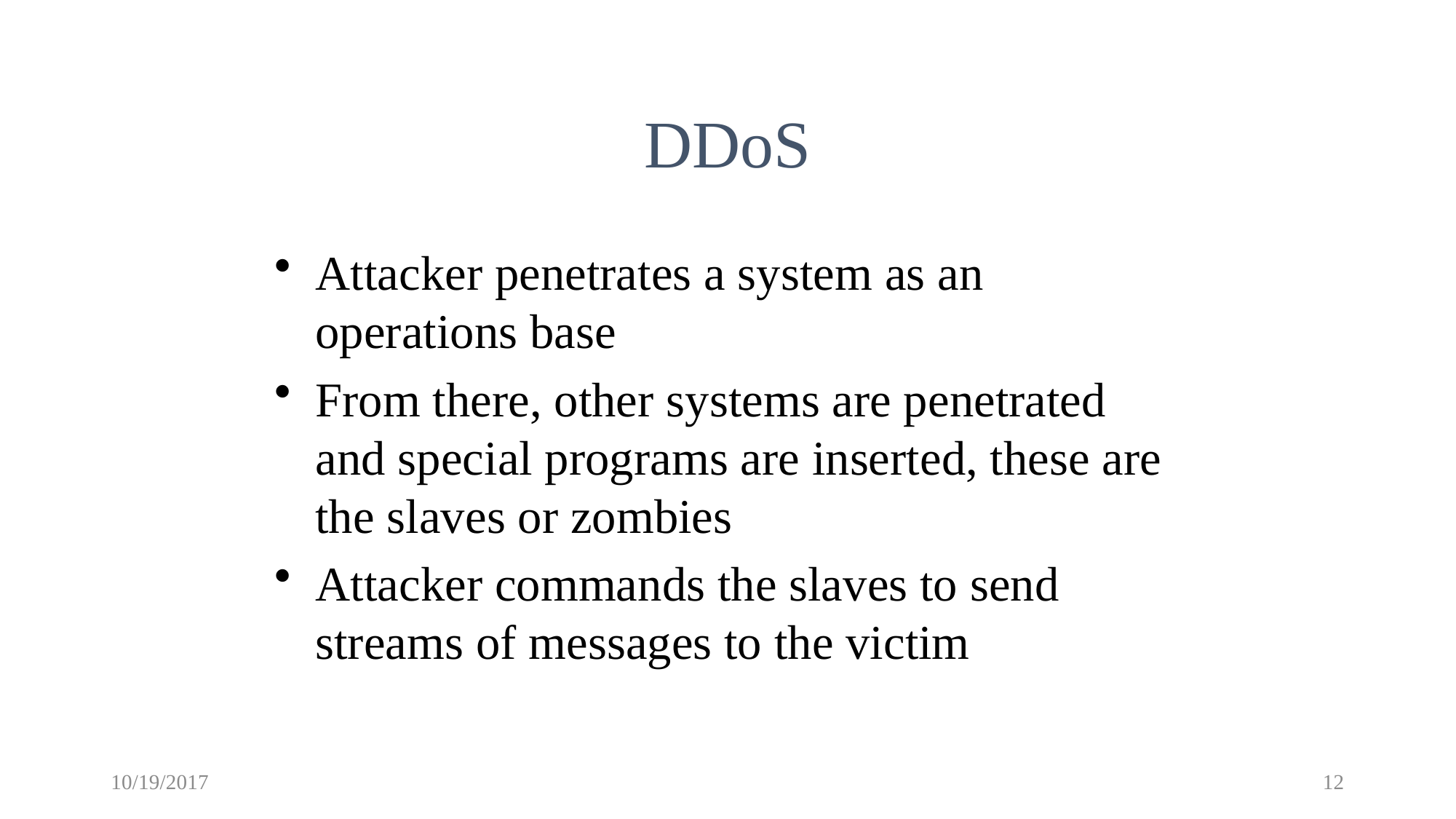

DDoS
Attacker penetrates a system as an operations base
From there, other systems are penetrated and special programs are inserted, these are the slaves or zombies
Attacker commands the slaves to send streams of messages to the victim
10/19/2017
12